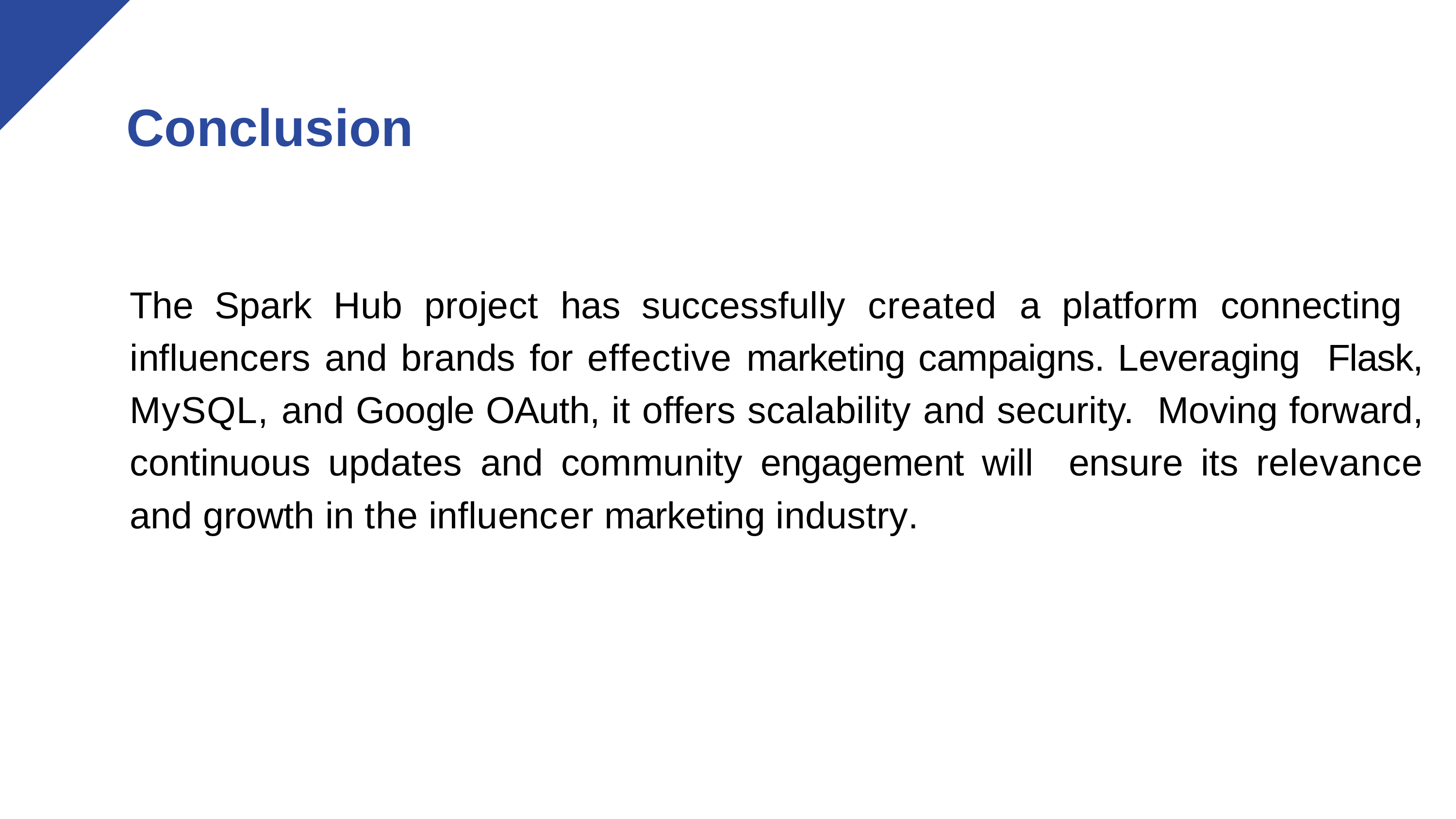

# Conclusion
The Spark Hub project has successfully created a platform connecting  influencers and brands for effective marketing campaigns. Leveraging  Flask, MySQL, and Google OAuth, it offers scalability and security.  Moving forward, continuous updates and community engagement will  ensure its relevance and growth in the influencer marketing industry.